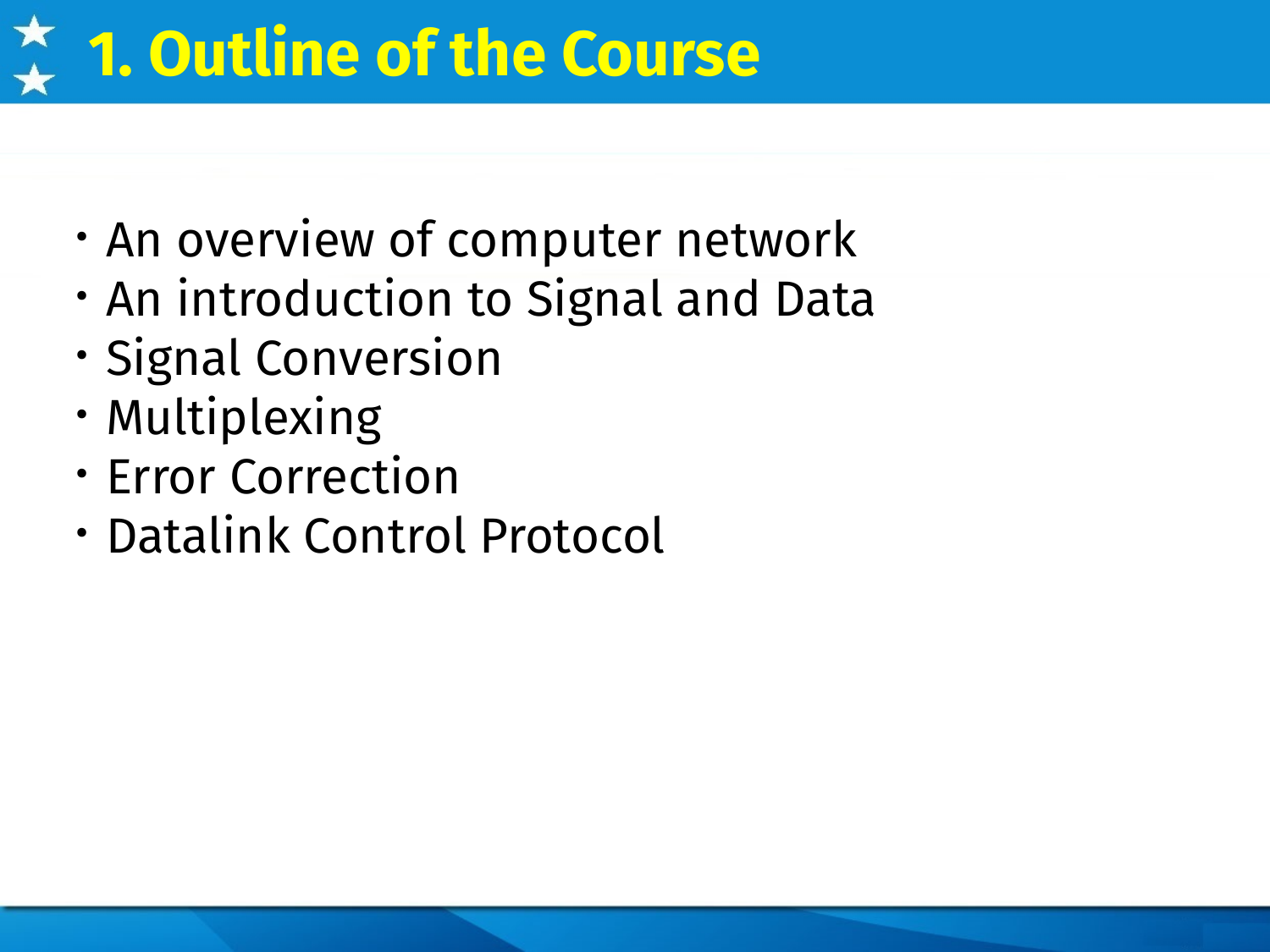

1. Outline of the Course
An overview of computer network
An introduction to Signal and Data
Signal Conversion
Multiplexing
Error Correction
Datalink Control Protocol